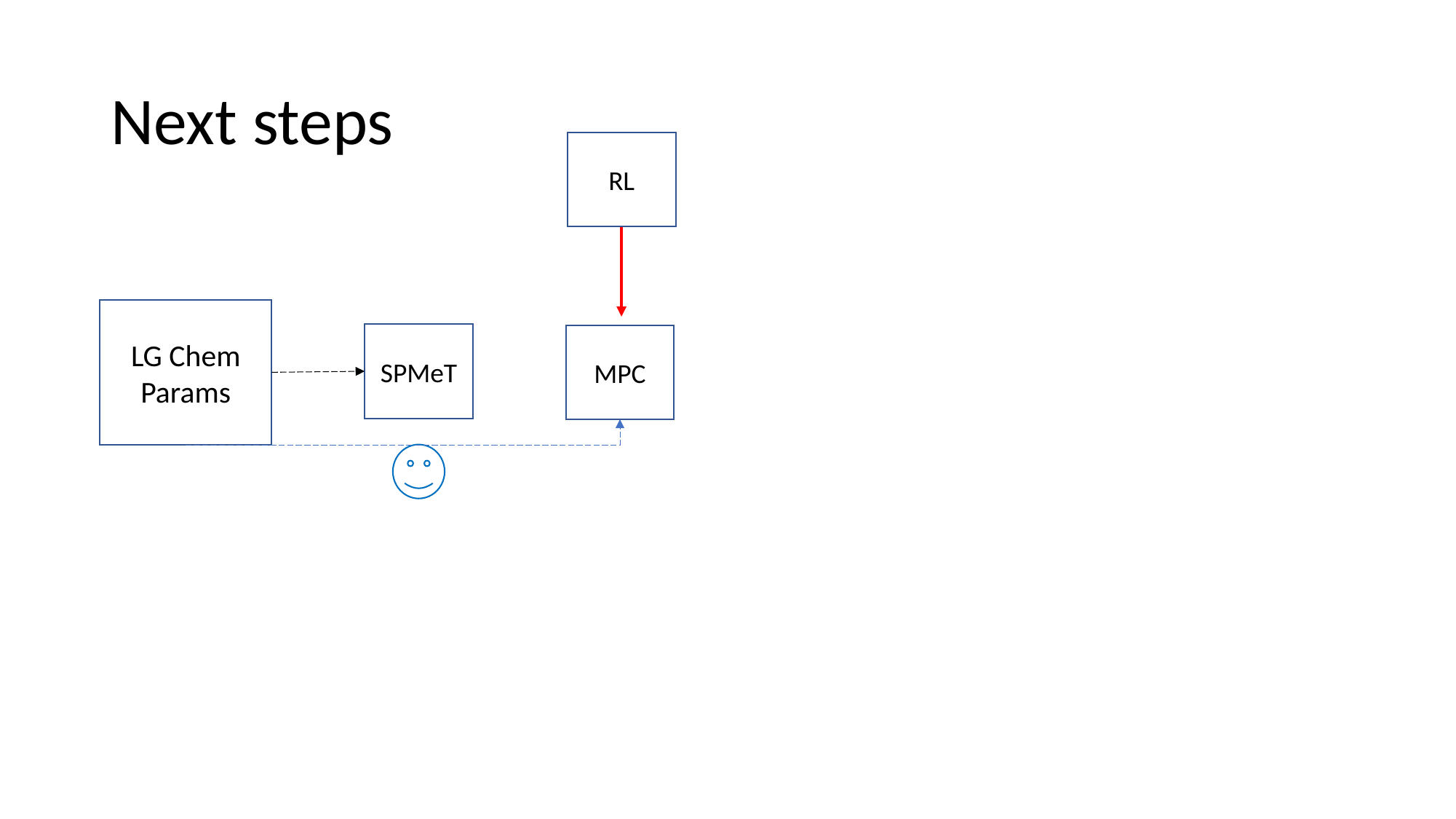

# Next steps
RL
LG Chem Params
SPMeT
MPC